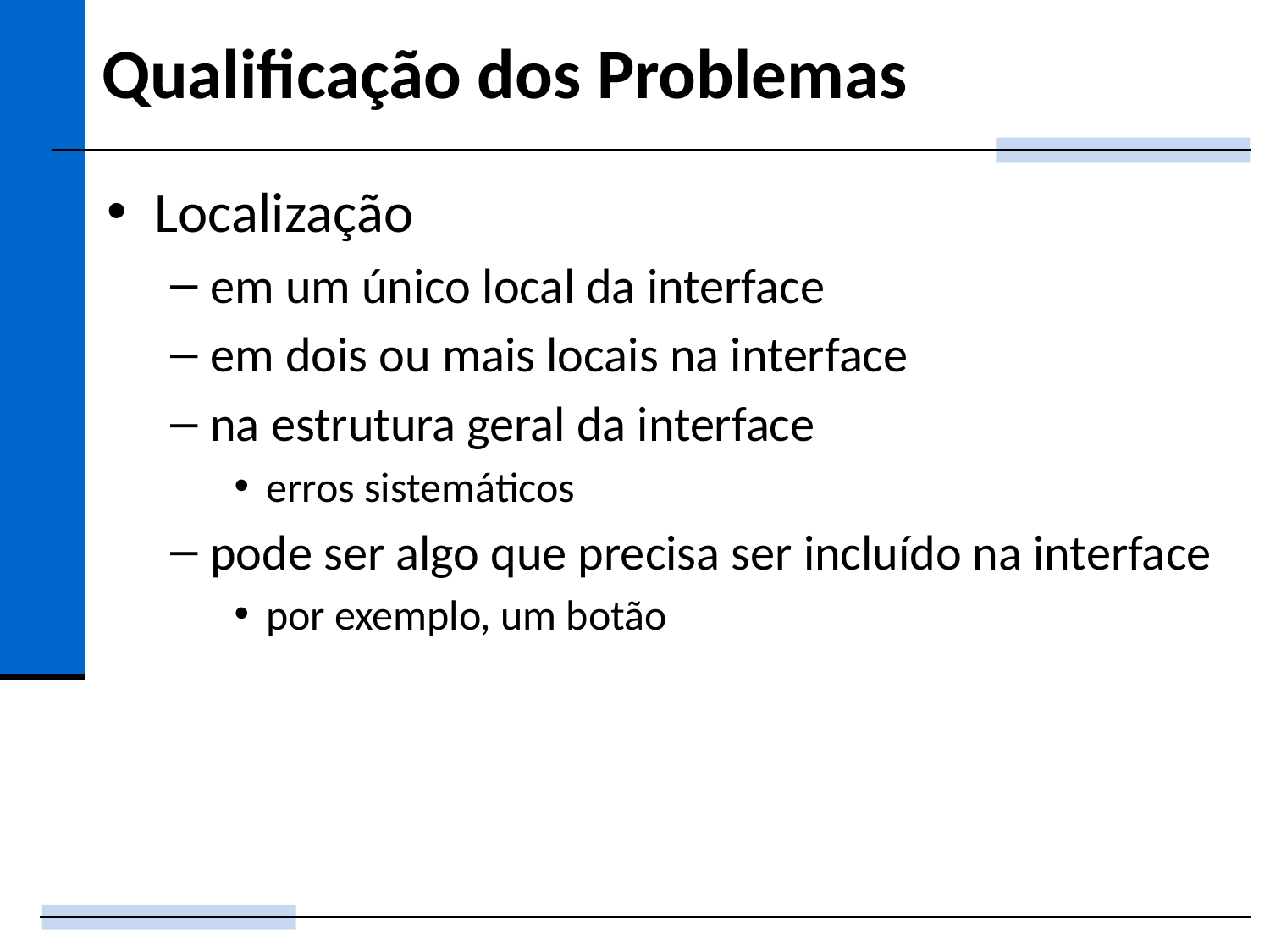

# Qualificação dos Problemas
Localização
em um único local da interface
em dois ou mais locais na interface
na estrutura geral da interface
erros sistemáticos
pode ser algo que precisa ser incluído na interface
por exemplo, um botão